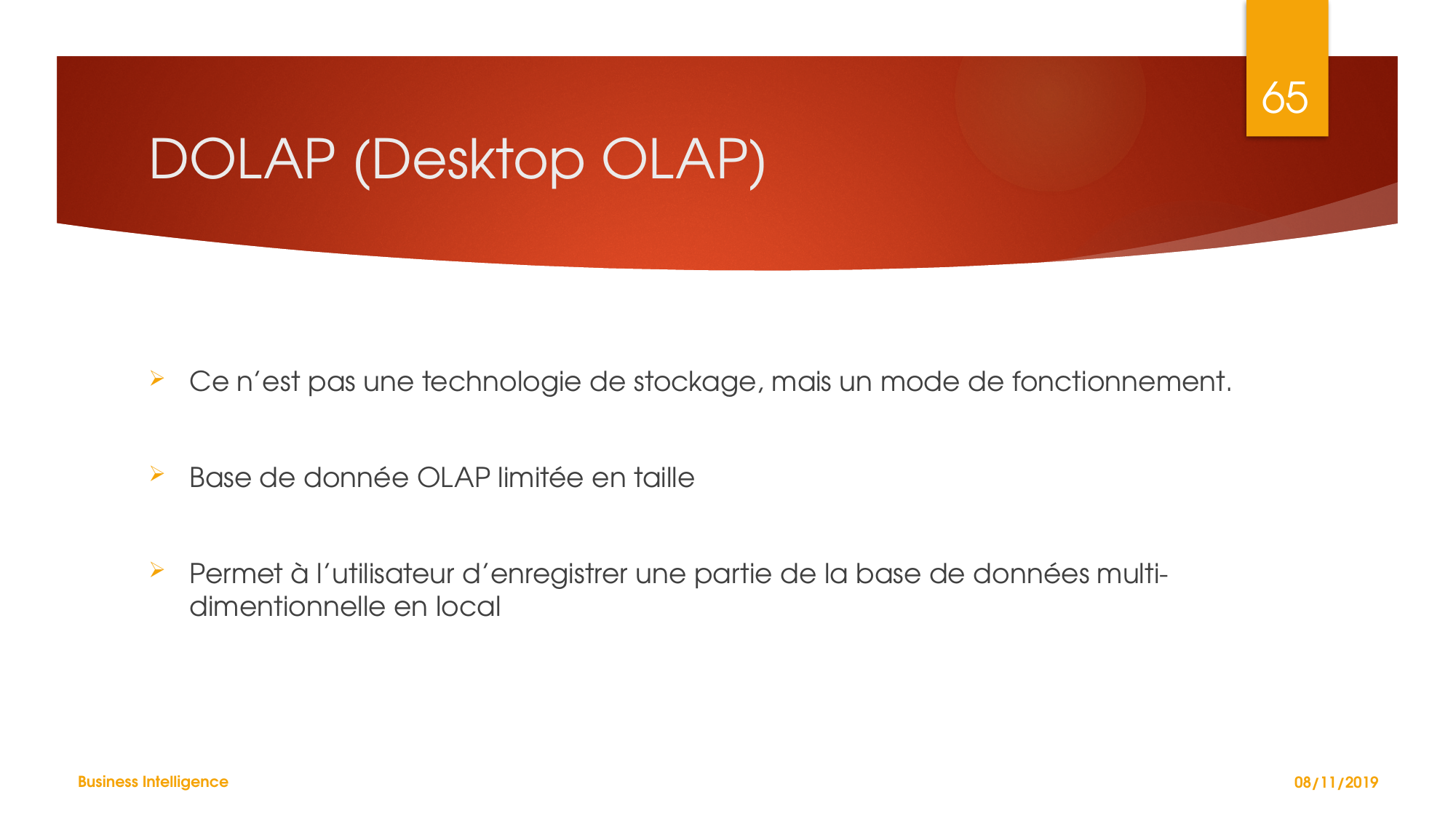

65
# DOLAP (Desktop OLAP)

Ce n’est pas une technologie de stockage, mais un mode de fonctionnement.

Base de donnée OLAP limitée en taille

Permet à l’utilisateur d’enregistrer une partie de la base de données multi-dimentionnelle en local

Business Intelligence
08/11/2019